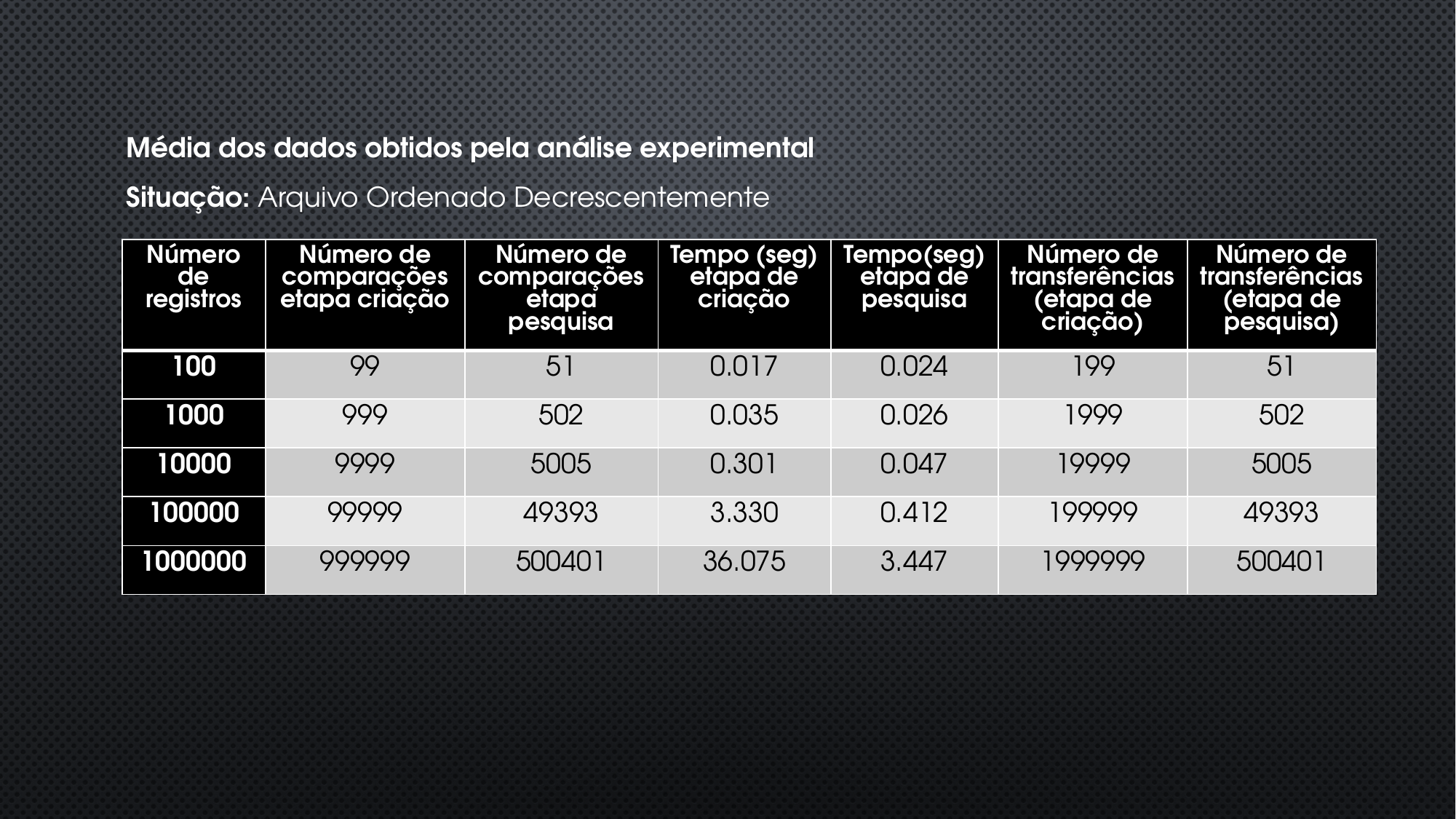

Média dos dados obtidos pela análise experimental
Situação: Arquivo Ordenado Decrescentemente
| Número de registros | Número de comparações etapa criação | Número de comparações etapa pesquisa | Tempo (seg) etapa de criação | Tempo(seg) etapa de pesquisa | Número de transferências (etapa de criação) | Número de transferências (etapa de pesquisa) |
| --- | --- | --- | --- | --- | --- | --- |
| 100 | 99 | 51 | 0.017 | 0.024 | 199 | 51 |
| 1000 | 999 | 502 | 0.035 | 0.026 | 1999 | 502 |
| 10000 | 9999 | 5005 | 0.301 | 0.047 | 19999 | 5005 |
| 100000 | 99999 | 49393 | 3.330 | 0.412 | 199999 | 49393 |
| 1000000 | 999999 | 500401 | 36.075 | 3.447 | 1999999 | 500401 |